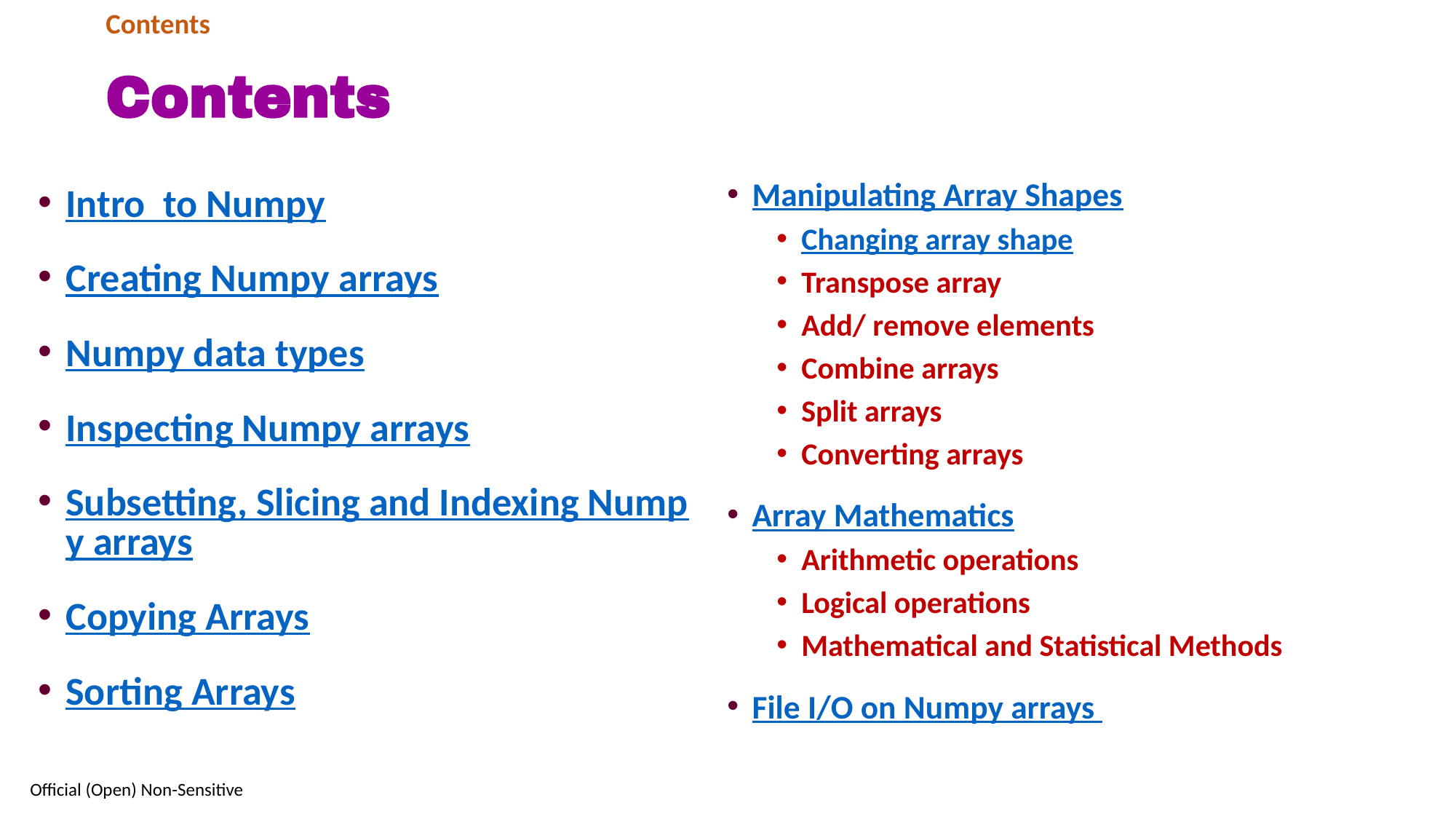

Contents
# Contents
Manipulating Array Shapes
Changing array shape
Transpose array
Add/ remove elements
Combine arrays
Split arrays
Converting arrays
Array Mathematics
Arithmetic operations
Logical operations
Mathematical and Statistical Methods
File I/O on Numpy arrays

Intro  to Numpy
Creating Numpy arrays
Numpy data types
Inspecting Numpy arrays
Subsetting, Slicing and Indexing Numpy arrays
Copying Arrays
Sorting Arrays

2
Official (Open) Non-Sensitive